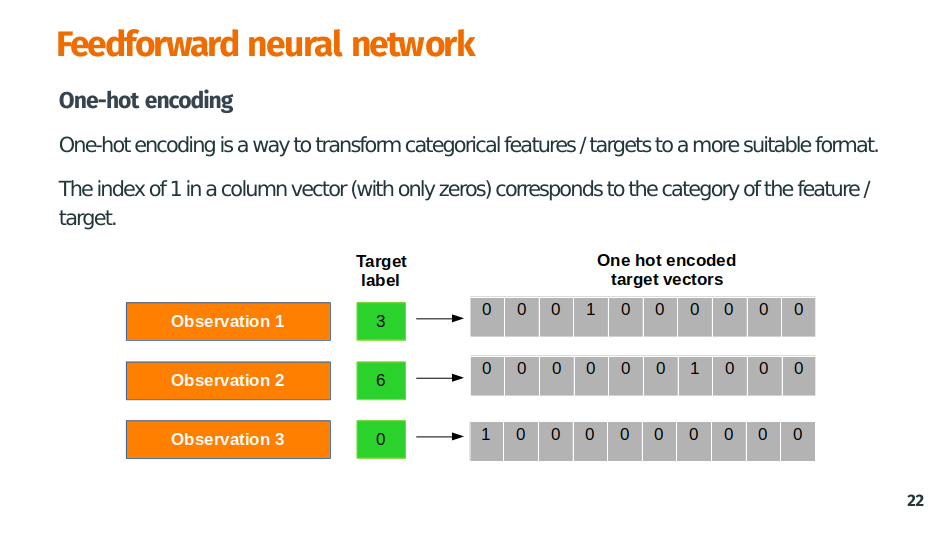

# Feedforward neural network
One-hot encoding
One-hot encoding is a way to transform categorical features / targets to a more suitable format.
The index of 1 in a column vector (with only zeros) corresponds to the category of the feature / target.

22